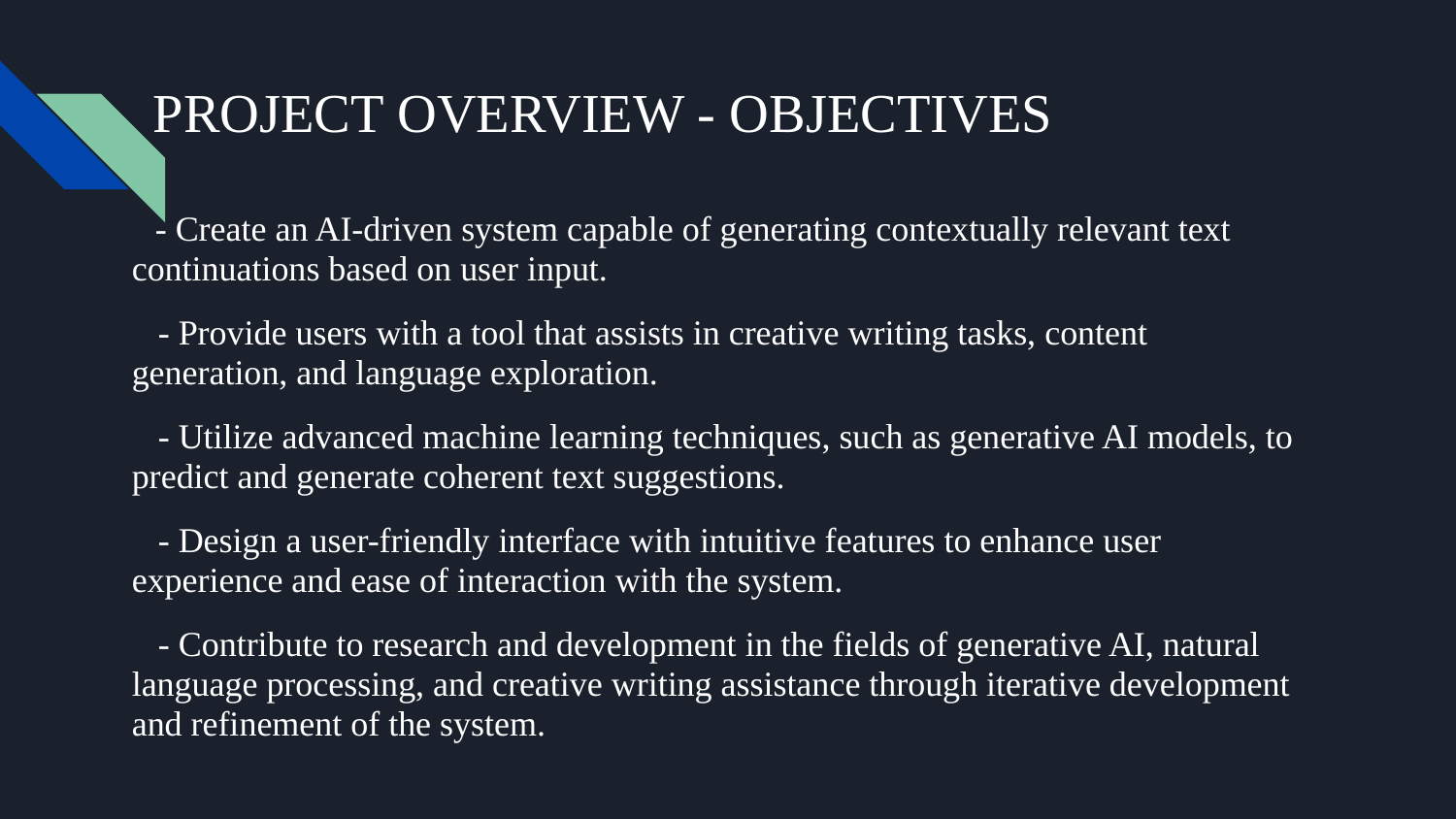

# PROJECT OVERVIEW - OBJECTIVES

   - Create an AI-driven system capable of generating contextually relevant text continuations based on user input.
   - Provide users with a tool that assists in creative writing tasks, content generation, and language exploration.
   - Utilize advanced machine learning techniques, such as generative AI models, to predict and generate coherent text suggestions.
   - Design a user-friendly interface with intuitive features to enhance user experience and ease of interaction with the system.
   - Contribute to research and development in the fields of generative AI, natural language processing, and creative writing assistance through iterative development and refinement of the system.